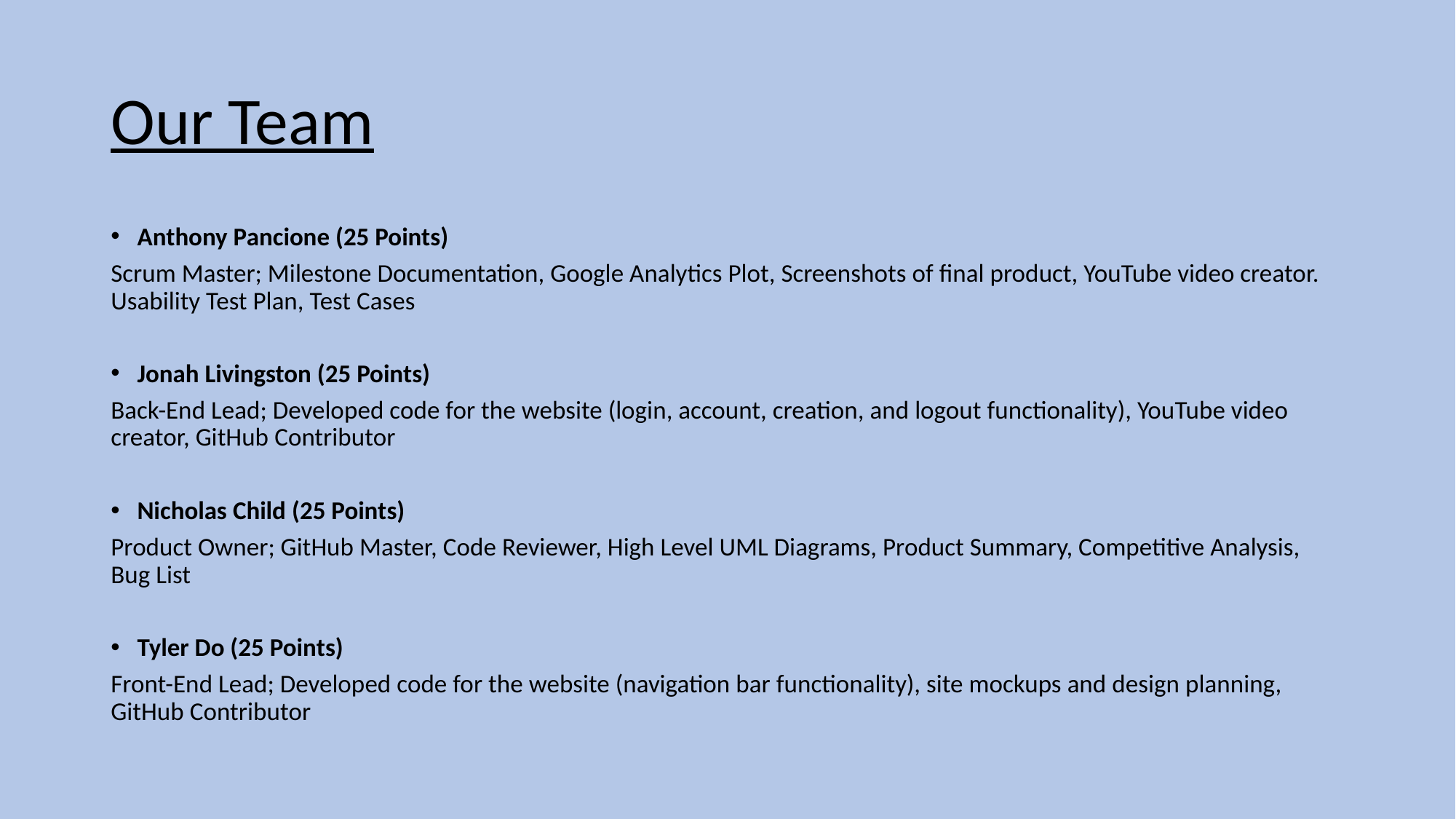

# Our Team
Anthony Pancione (25 Points)
Scrum Master; Milestone Documentation, Google Analytics Plot, Screenshots of final product, YouTube video creator. Usability Test Plan, Test Cases

Jonah Livingston (25 Points)
Back-End Lead; Developed code for the website (login, account, creation, and logout functionality), YouTube video creator, GitHub Contributor

Nicholas Child (25 Points)
Product Owner; GitHub Master, Code Reviewer, High Level UML Diagrams, Product Summary, Competitive Analysis, Bug List

Tyler Do (25 Points)
Front-End Lead; Developed code for the website (navigation bar functionality), site mockups and design planning, GitHub Contributor